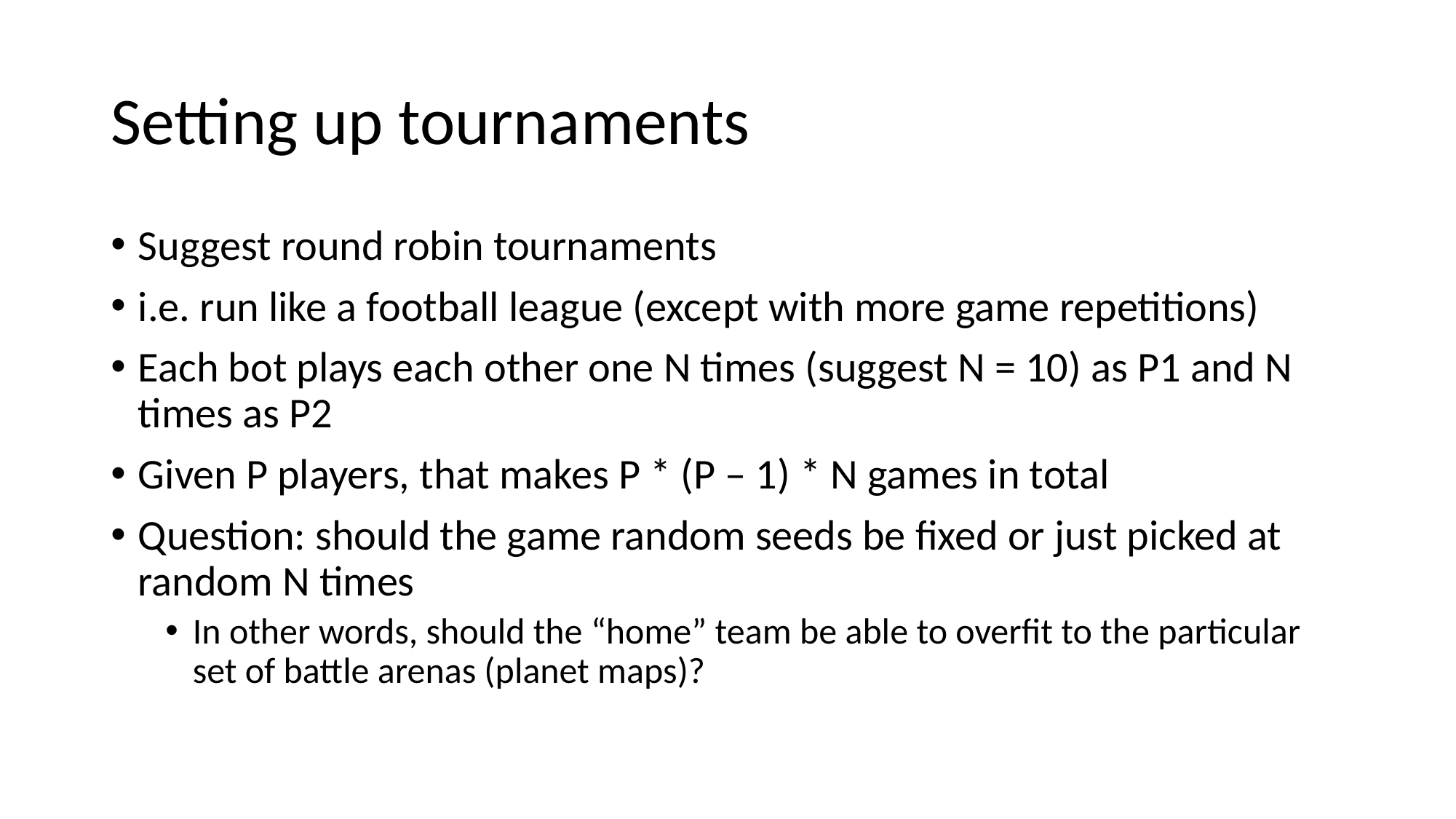

# Setting up tournaments
Suggest round robin tournaments
i.e. run like a football league (except with more game repetitions)
Each bot plays each other one N times (suggest N = 10) as P1 and N times as P2
Given P players, that makes P * (P – 1) * N games in total
Question: should the game random seeds be fixed or just picked at random N times
In other words, should the “home” team be able to overfit to the particular set of battle arenas (planet maps)?